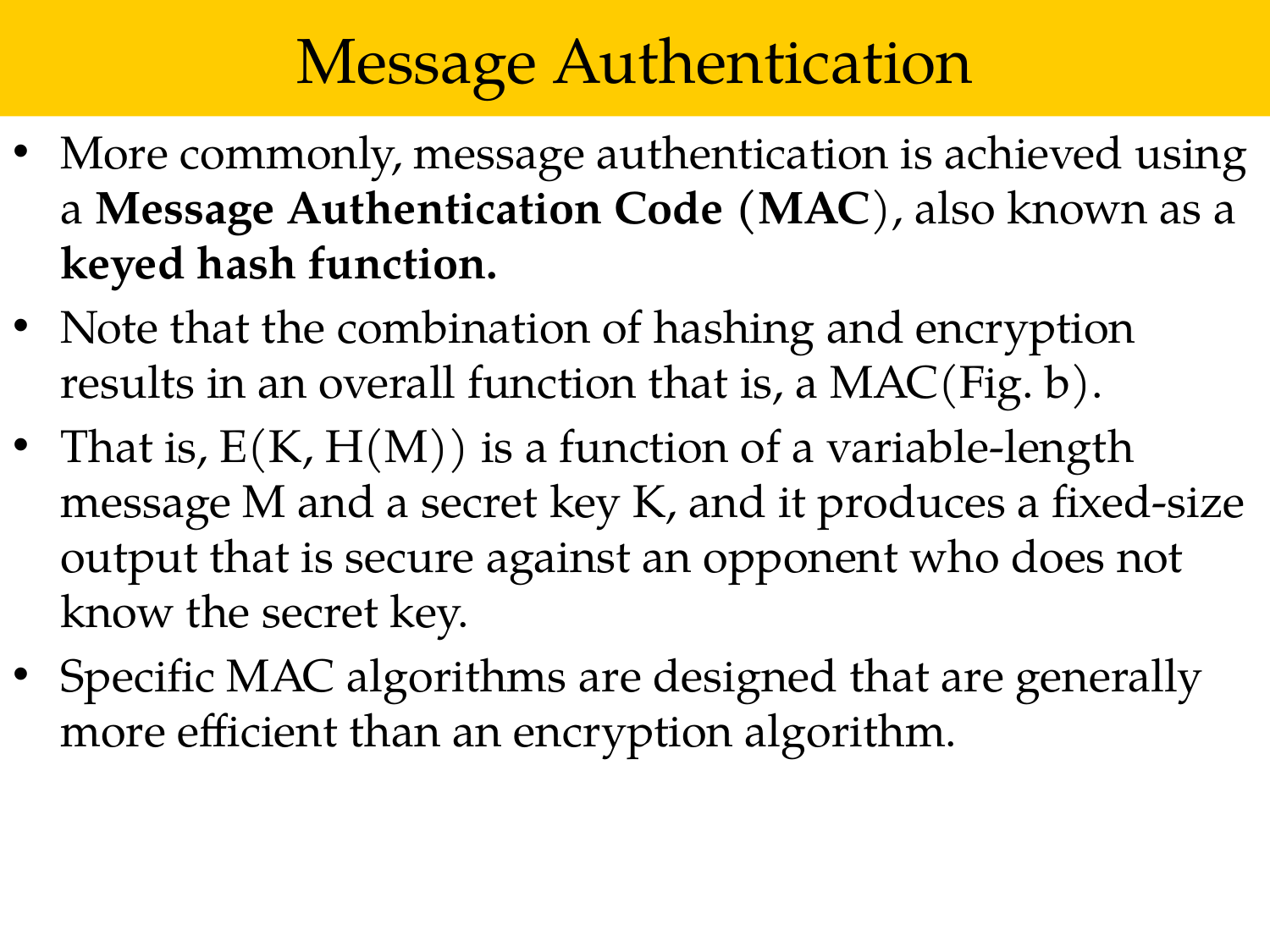

# Message Authentication
More commonly, message authentication is achieved using a Message Authentication Code (MAC), also known as a keyed hash function.
Note that the combination of hashing and encryption results in an overall function that is, a MAC(Fig. b).
That is, E(K, H(M)) is a function of a variable-length message M and a secret key K, and it produces a fixed-size output that is secure against an opponent who does not know the secret key.
Specific MAC algorithms are designed that are generally more efficient than an encryption algorithm.